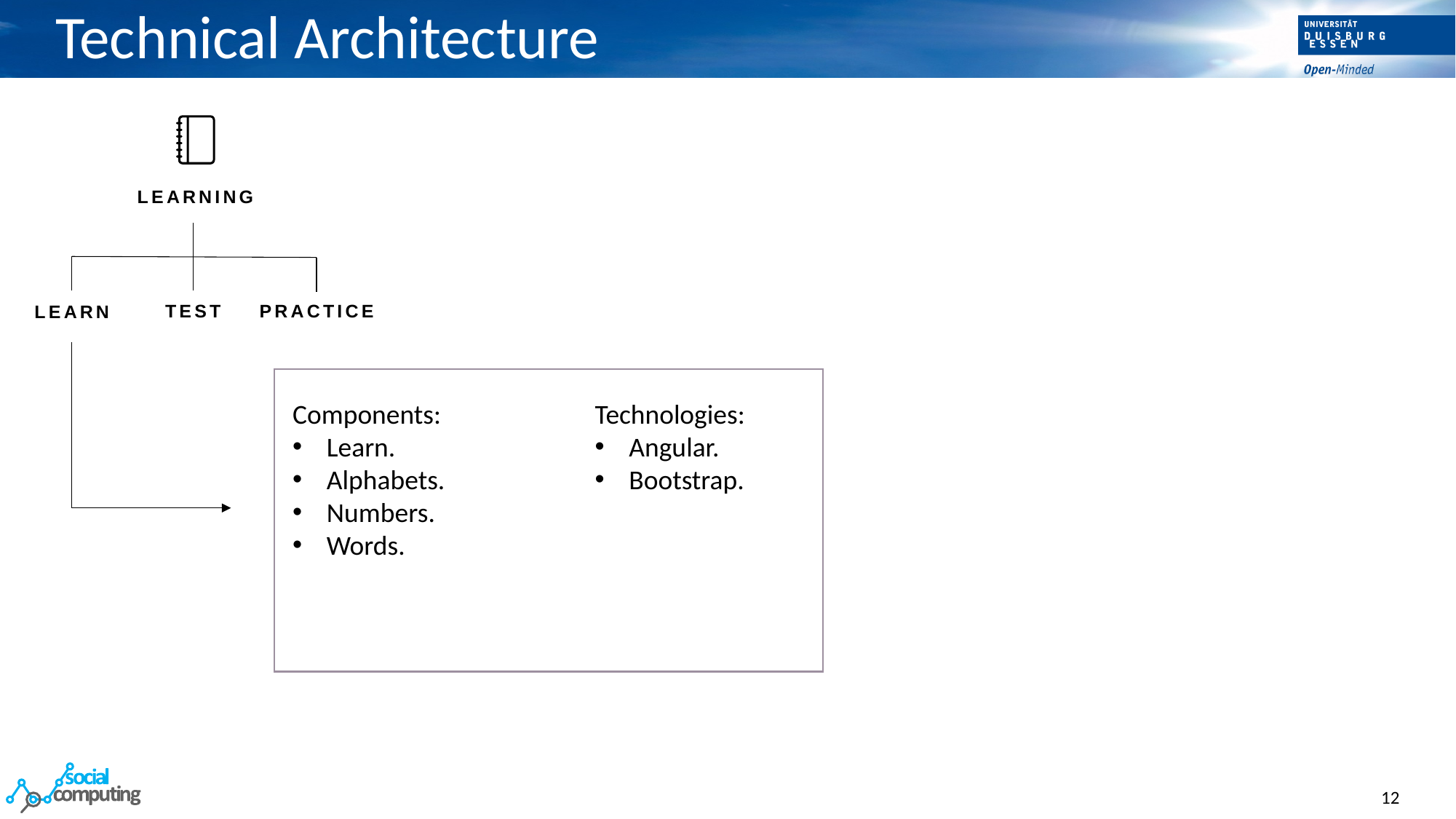

# Technical Architecture

LEARNING
TEST
PRACTICE
LEARN

Components:
Learn.
Alphabets.
Numbers.
Words.
Technologies:
Angular.
Bootstrap.

12